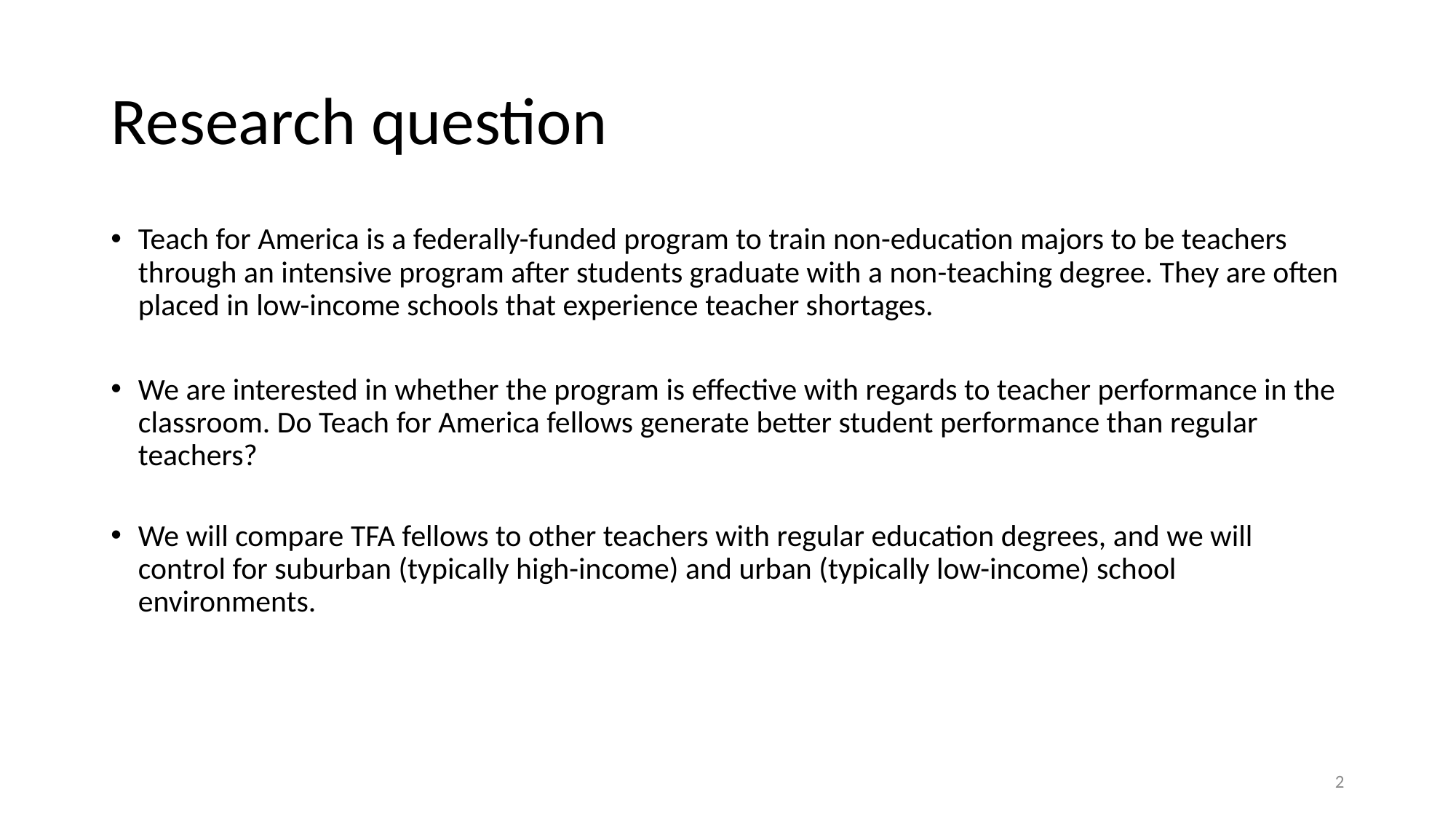

# Research question
Teach for America is a federally-funded program to train non-education majors to be teachers through an intensive program after students graduate with a non-teaching degree. They are often placed in low-income schools that experience teacher shortages.
We are interested in whether the program is effective with regards to teacher performance in the classroom. Do Teach for America fellows generate better student performance than regular teachers?
We will compare TFA fellows to other teachers with regular education degrees, and we will control for suburban (typically high-income) and urban (typically low-income) school environments.
2